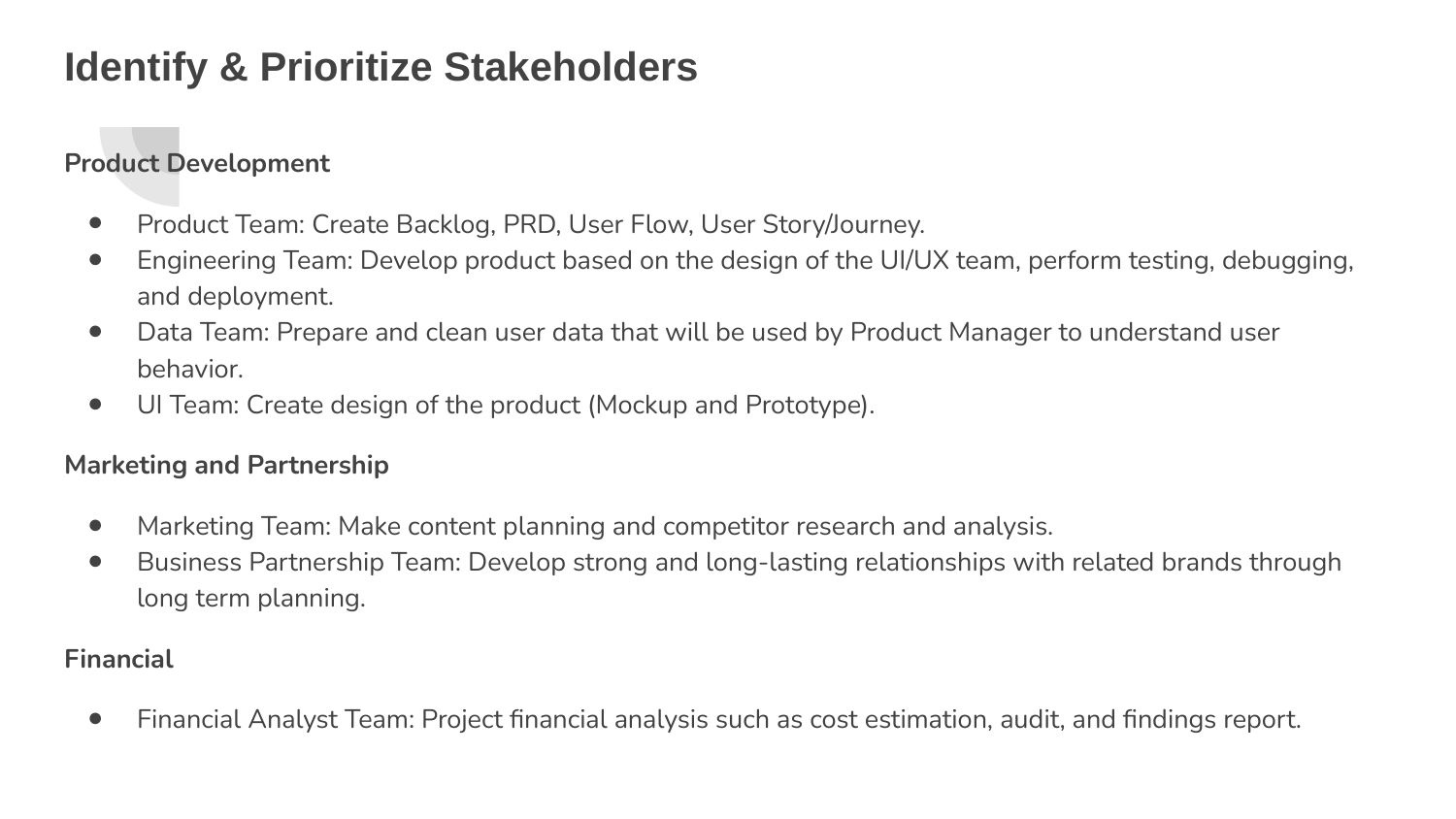

# Identify & Prioritize Stakeholders
Product Development
Product Team: Create Backlog, PRD, User Flow, User Story/Journey.
Engineering Team: Develop product based on the design of the UI/UX team, perform testing, debugging, and deployment.
Data Team: Prepare and clean user data that will be used by Product Manager to understand user behavior.
UI Team: Create design of the product (Mockup and Prototype).
Marketing and Partnership
Marketing Team: Make content planning and competitor research and analysis.
Business Partnership Team: Develop strong and long-lasting relationships with related brands through long term planning.
Financial
Financial Analyst Team: Project financial analysis such as cost estimation, audit, and findings report.